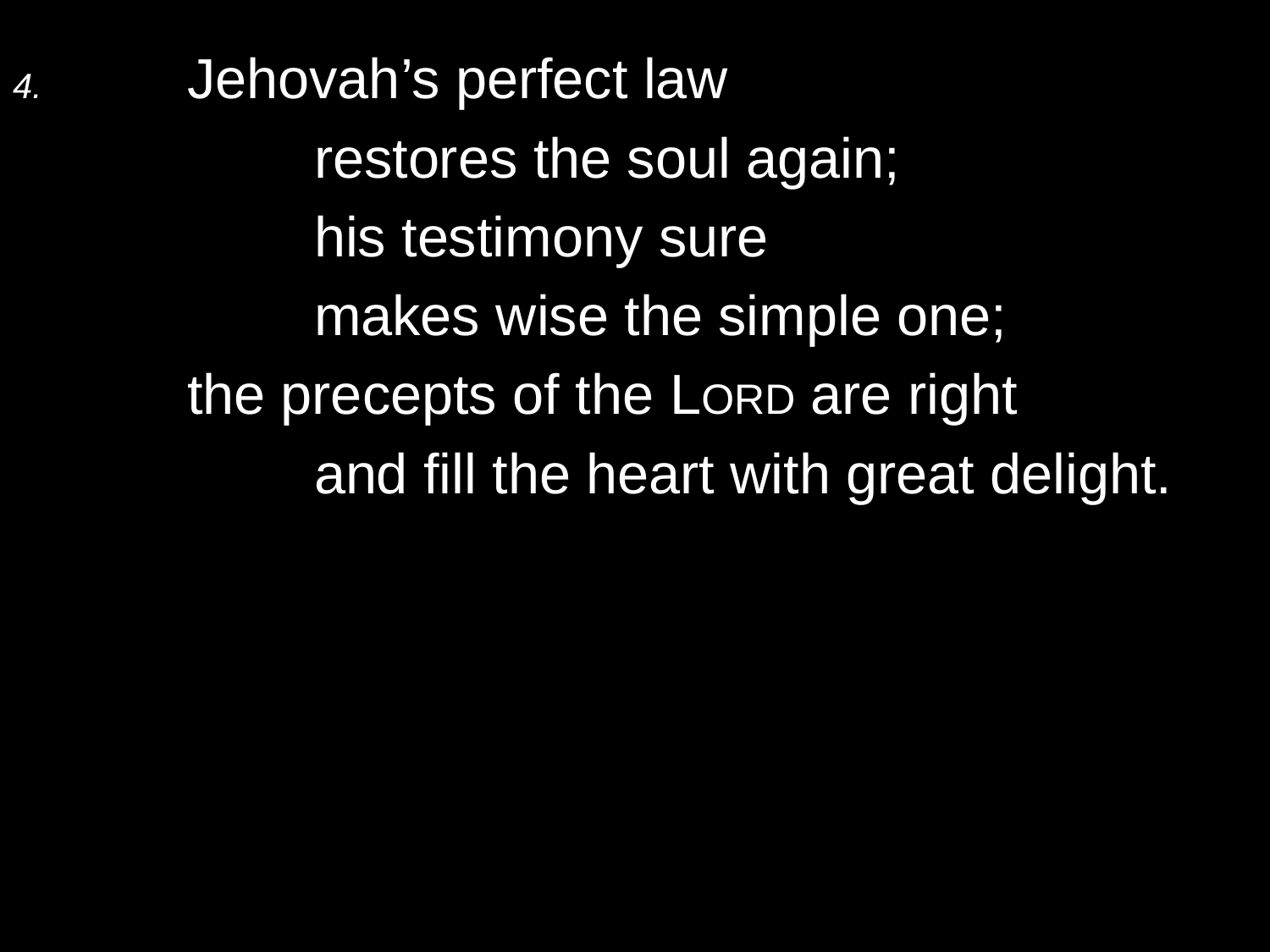

4.	Jehovah’s perfect law
		restores the soul again;
		his testimony sure
		makes wise the simple one;
	the precepts of the Lord are right
		and fill the heart with great delight.